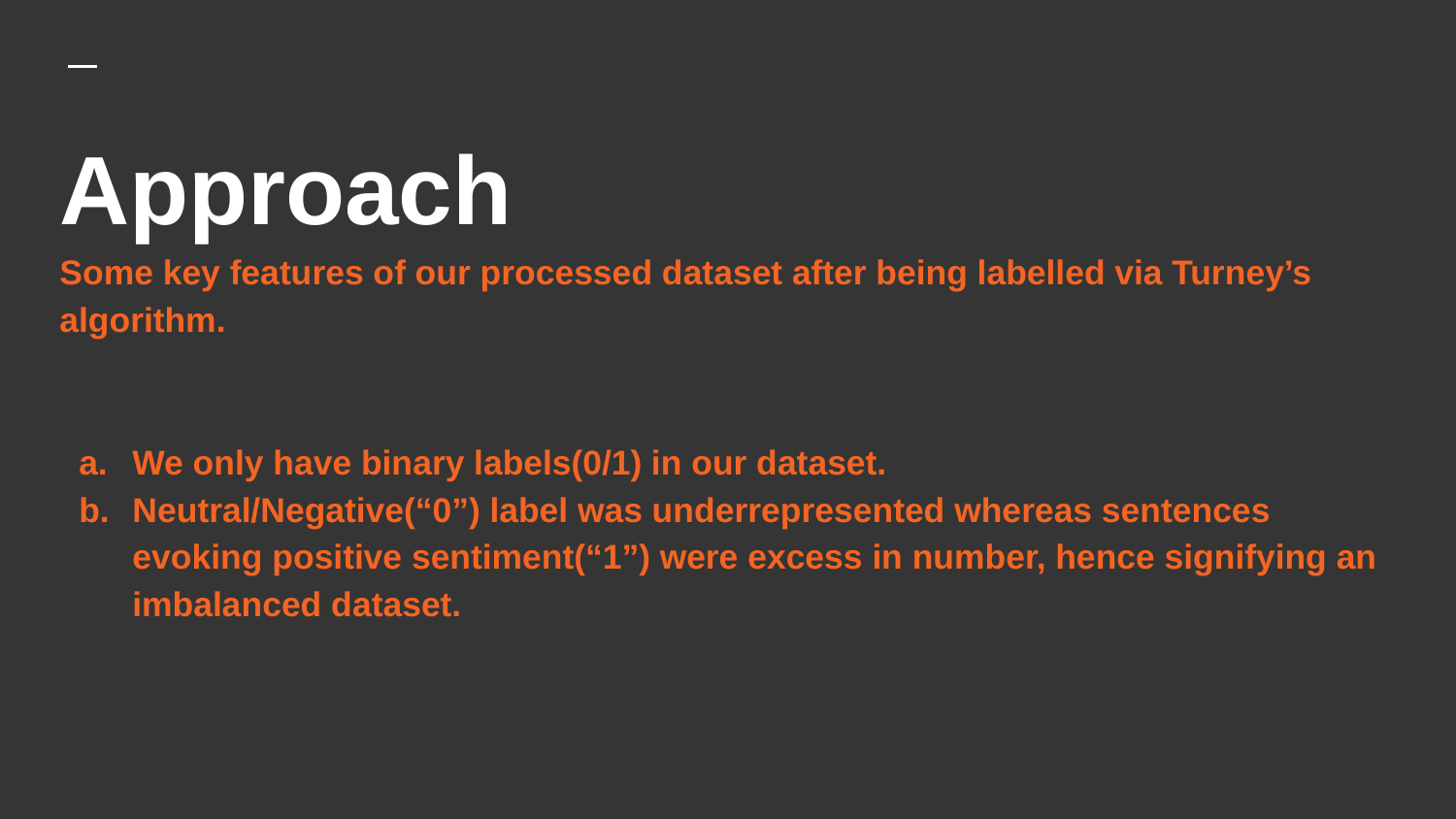

# Approach
Some key features of our processed dataset after being labelled via Turney’s algorithm.

We only have binary labels(0/1) in our dataset.
Neutral/Negative(“0”) label was underrepresented whereas sentences evoking positive sentiment(“1”) were excess in number, hence signifying an imbalanced dataset.